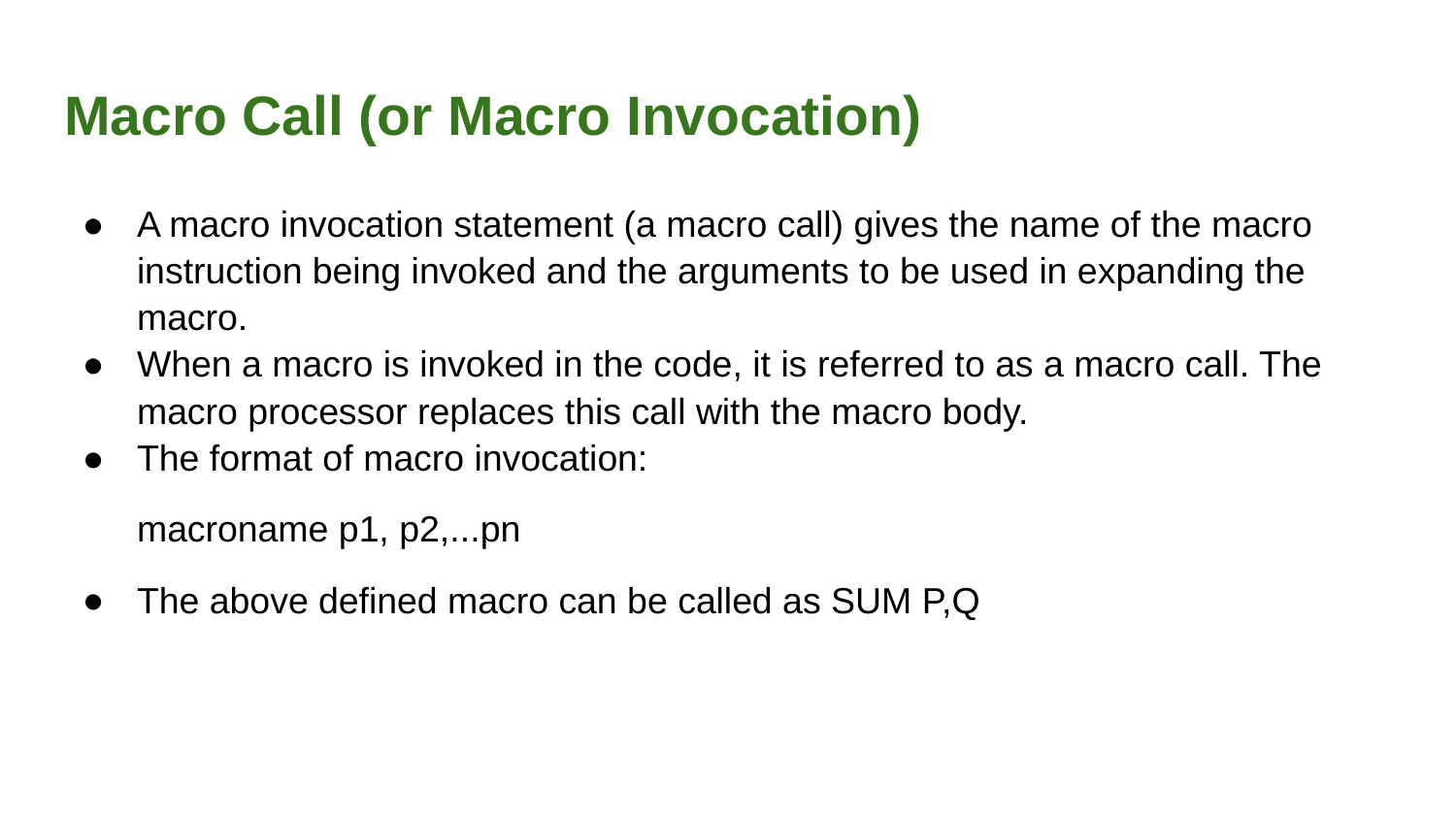

# Macro Call (or Macro Invocation)
A macro invocation statement (a macro call) gives the name of the macro instruction being invoked and the arguments to be used in expanding the macro.
When a macro is invoked in the code, it is referred to as a macro call. The macro processor replaces this call with the macro body.
The format of macro invocation:
macroname p1, p2,...pn
The above defined macro can be called as SUM P,Q